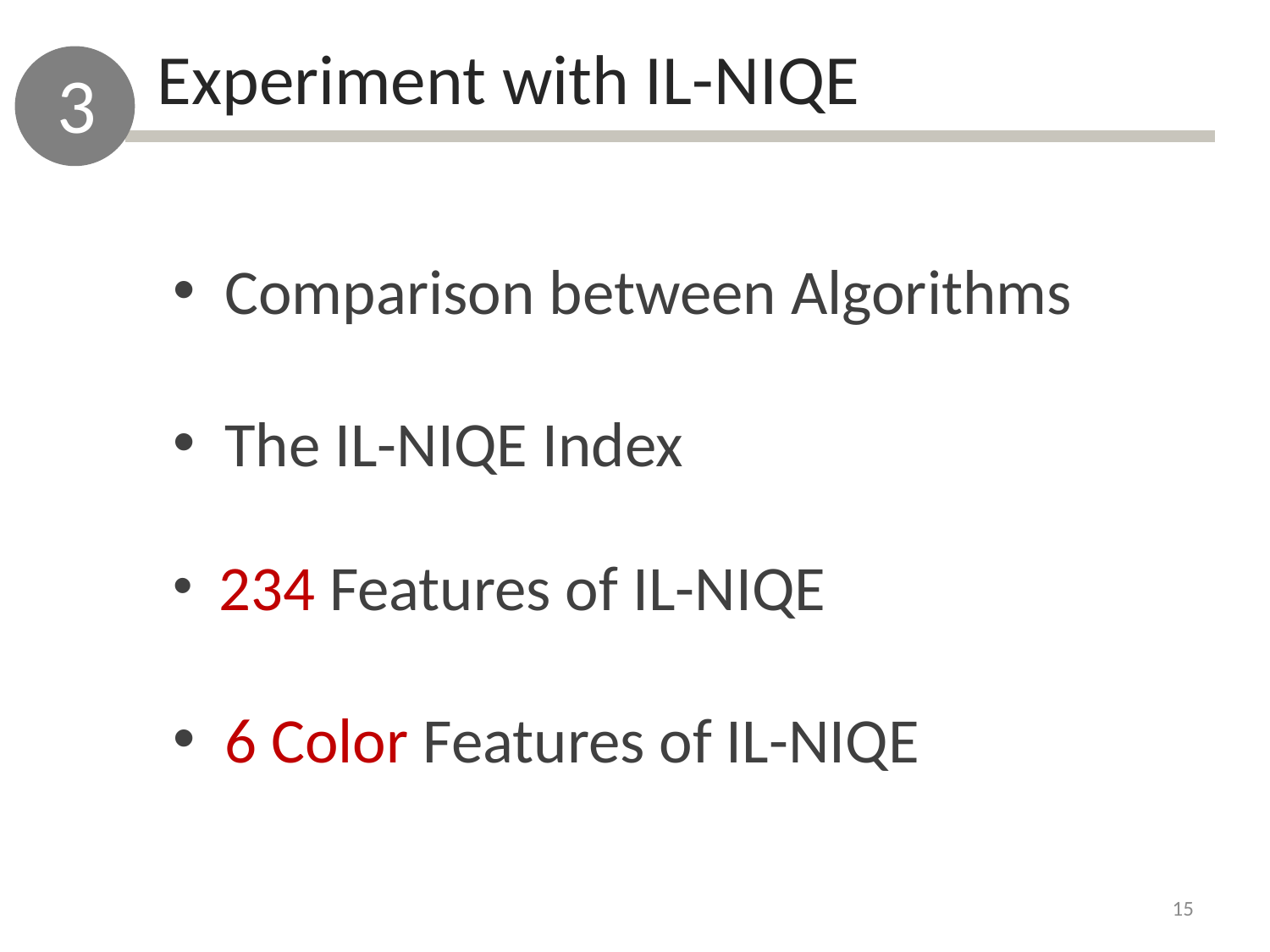

Experiment with IL-NIQE

3
  Comparison between Algorithms

  The IL-NIQE Index

  234 Features of IL-NIQE

  6 Color Features of IL-NIQE

15